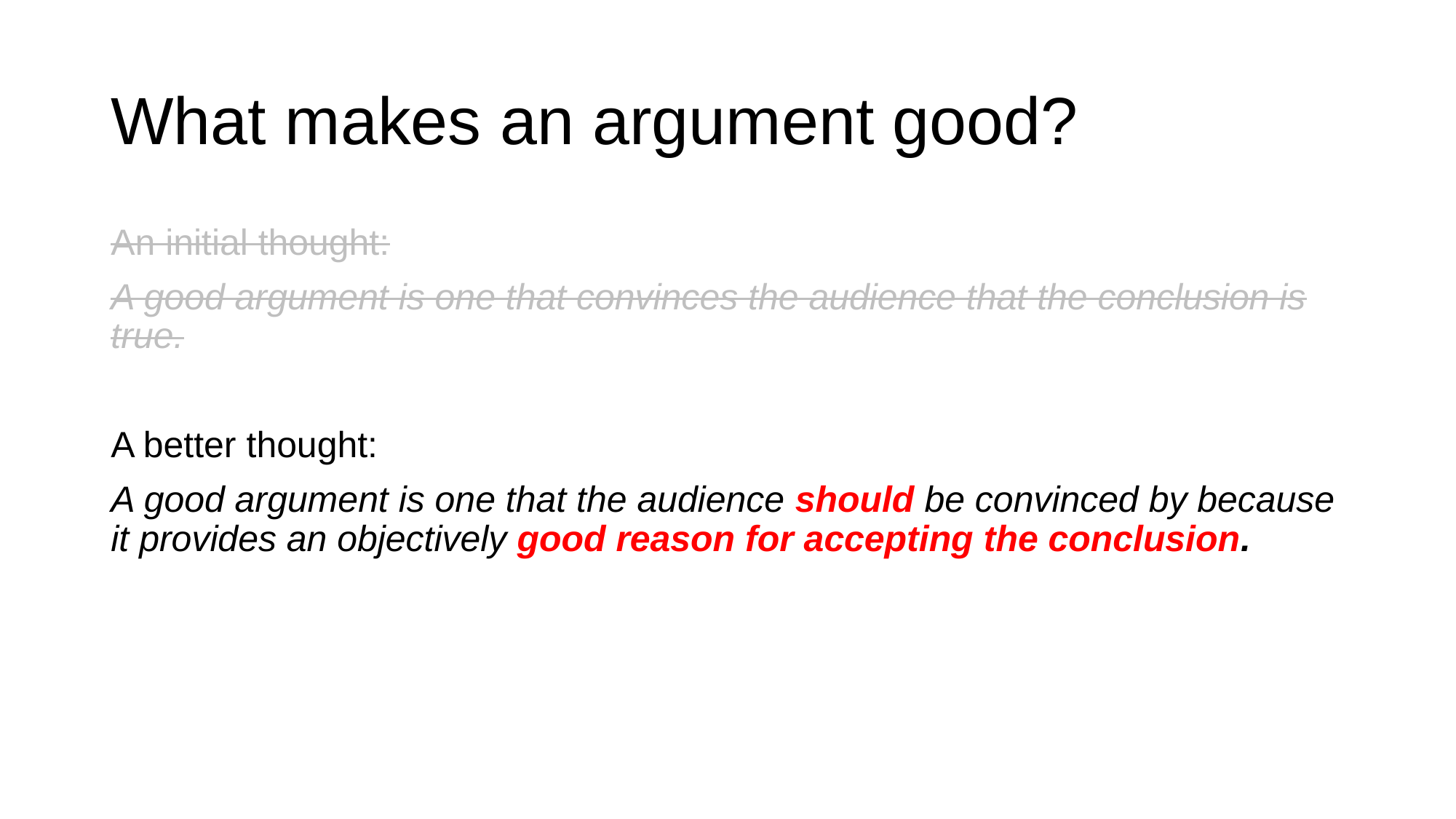

# What makes an argument good?
An initial thought:
A good argument is one that convinces the audience that the conclusion is true.

A better thought:
A good argument is one that the audience should be convinced by because it provides an objectively good reason for accepting the conclusion.